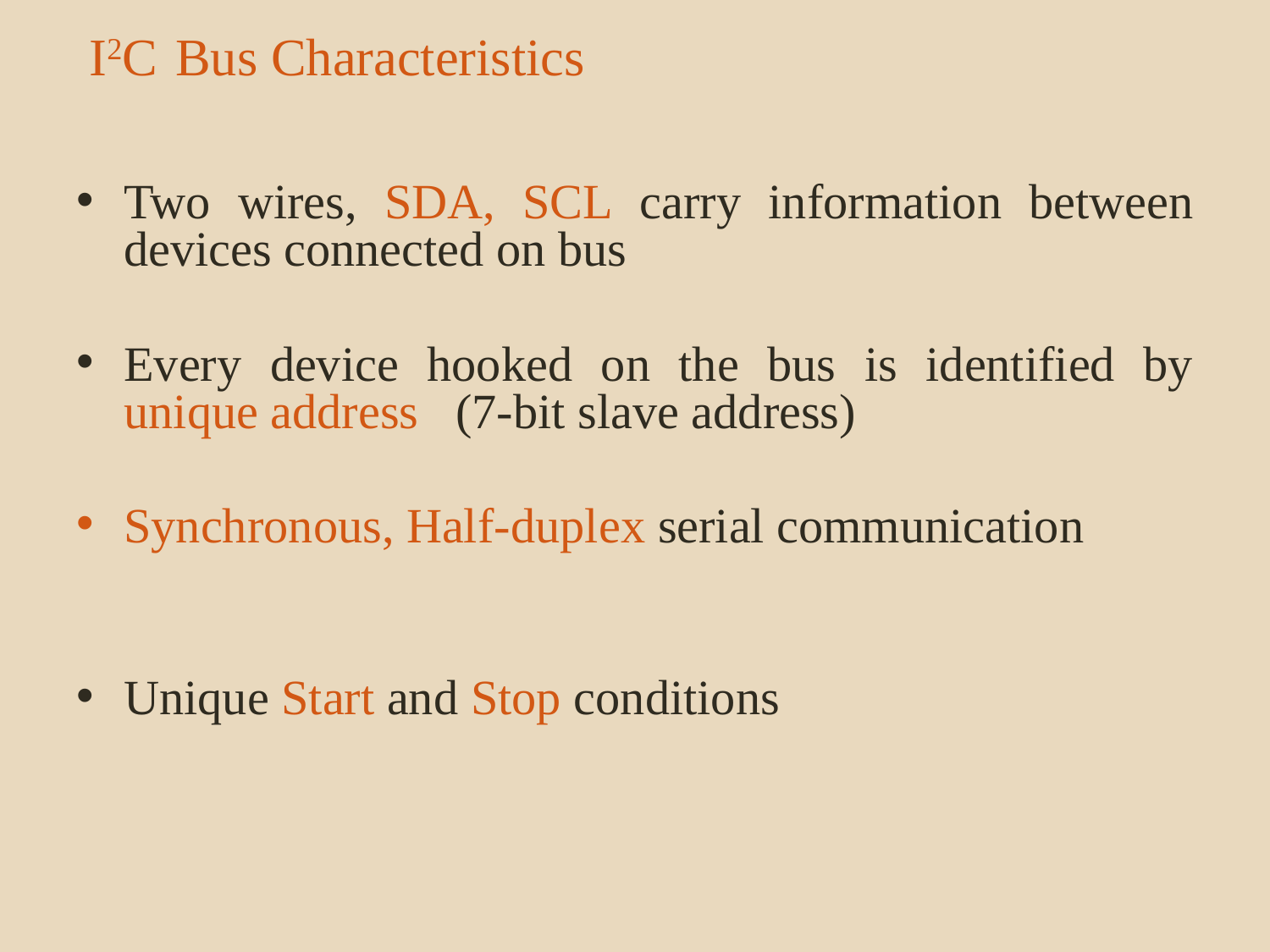

# I2C Bus Characteristics

Two wires, SDA, SCL carry information between devices connected on bus

Every device hooked on the bus is identified by unique address   (7-bit slave address)

Synchronous, Half-duplex serial communication

Unique Start and Stop conditions